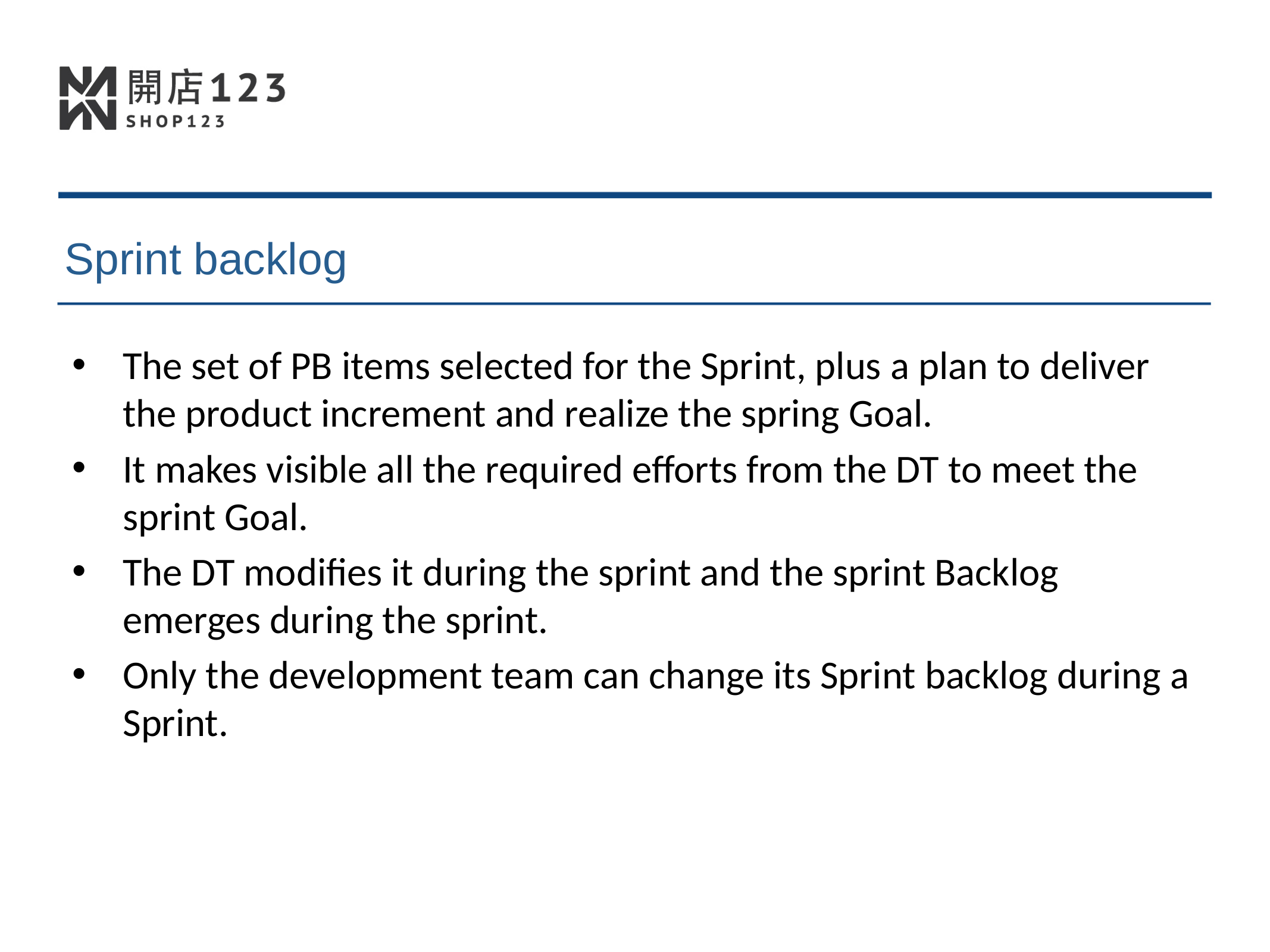

Sprint backlog
The set of PB items selected for the Sprint, plus a plan to deliver the product increment and realize the spring Goal.
It makes visible all the required efforts from the DT to meet the sprint Goal.
The DT modifies it during the sprint and the sprint Backlog emerges during the sprint.
Only the development team can change its Sprint backlog during a Sprint.